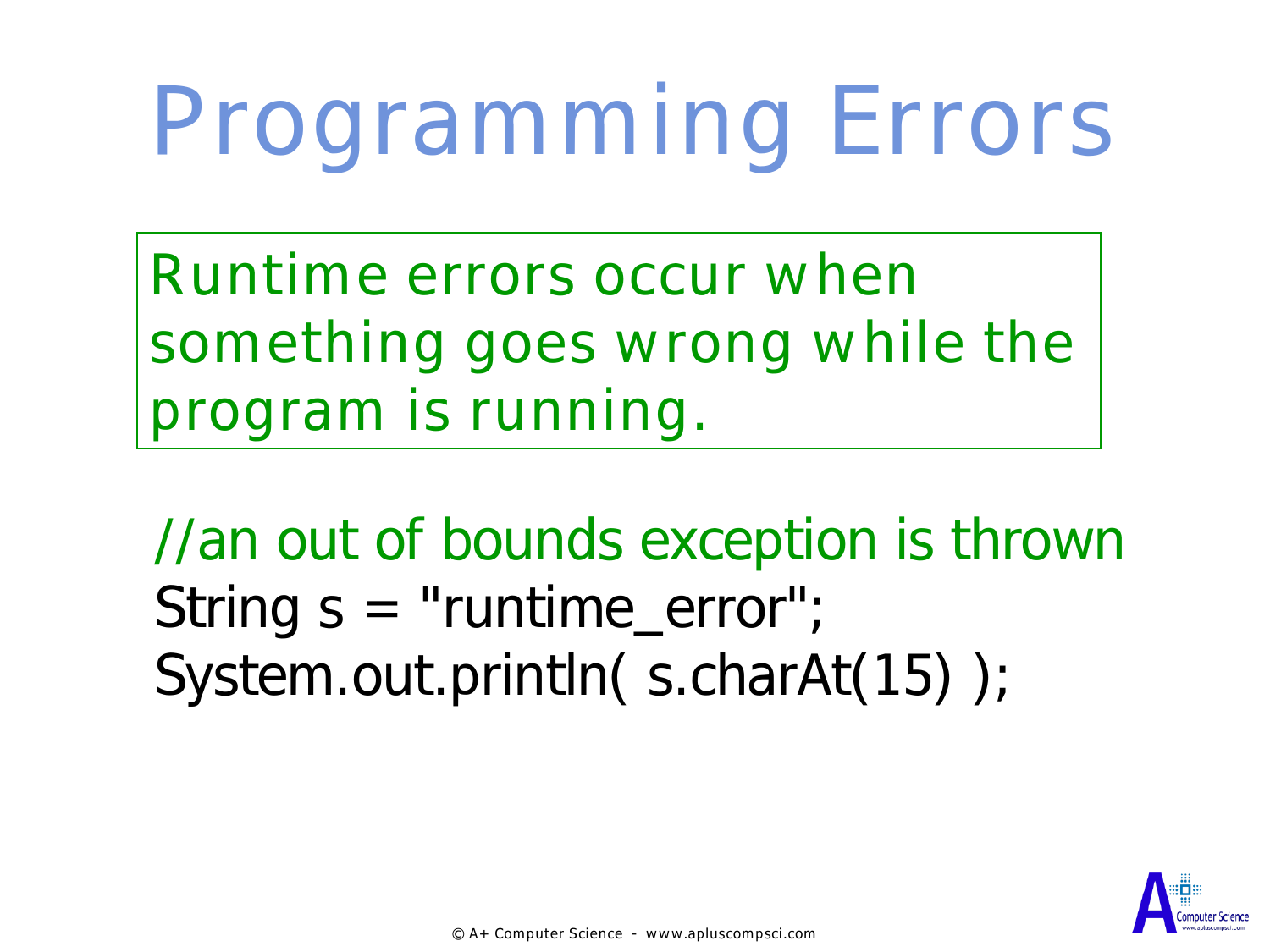

Programming Errors
Runtime errors occur when something goes wrong while the program is running.
//an out of bounds exception is thrown
String s = "runtime_error";
System.out.println( s.charAt(15) );

© A+ Computer Science  -  www.apluscompsci.com